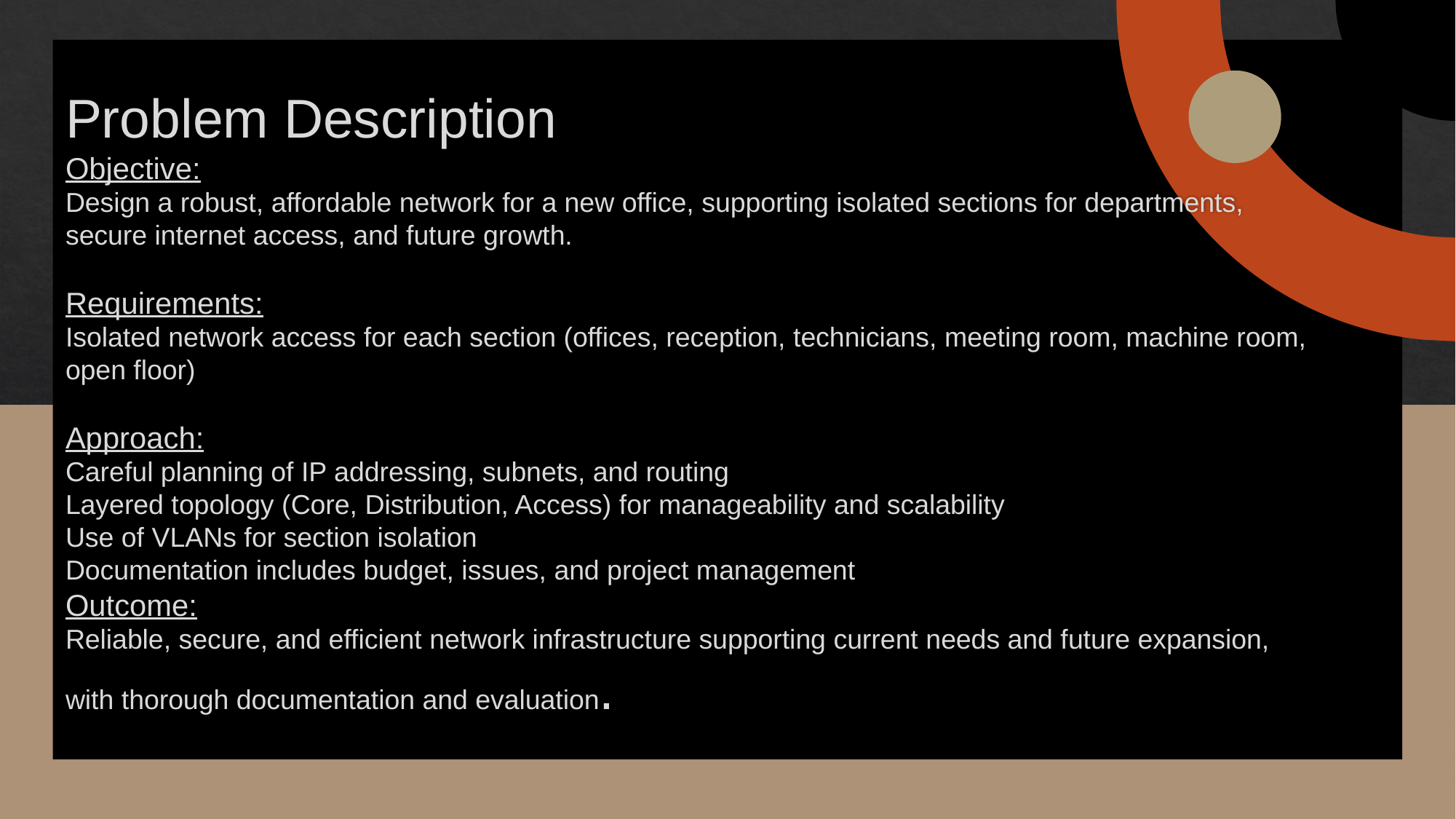

# Problem Description Objective: Design a robust, affordable network for a new office, supporting isolated sections for departments, secure internet access, and future growth. Requirements: Isolated network access for each section (offices, reception, technicians, meeting room, machine room, open floor) Approach: Careful planning of IP addressing, subnets, and routing Layered topology (Core, Distribution, Access) for manageability and scalability Use of VLANs for section isolation Documentation includes budget, issues, and project management Outcome: Reliable, secure, and efficient network infrastructure supporting current needs and future expansion, with thorough documentation and evaluation.